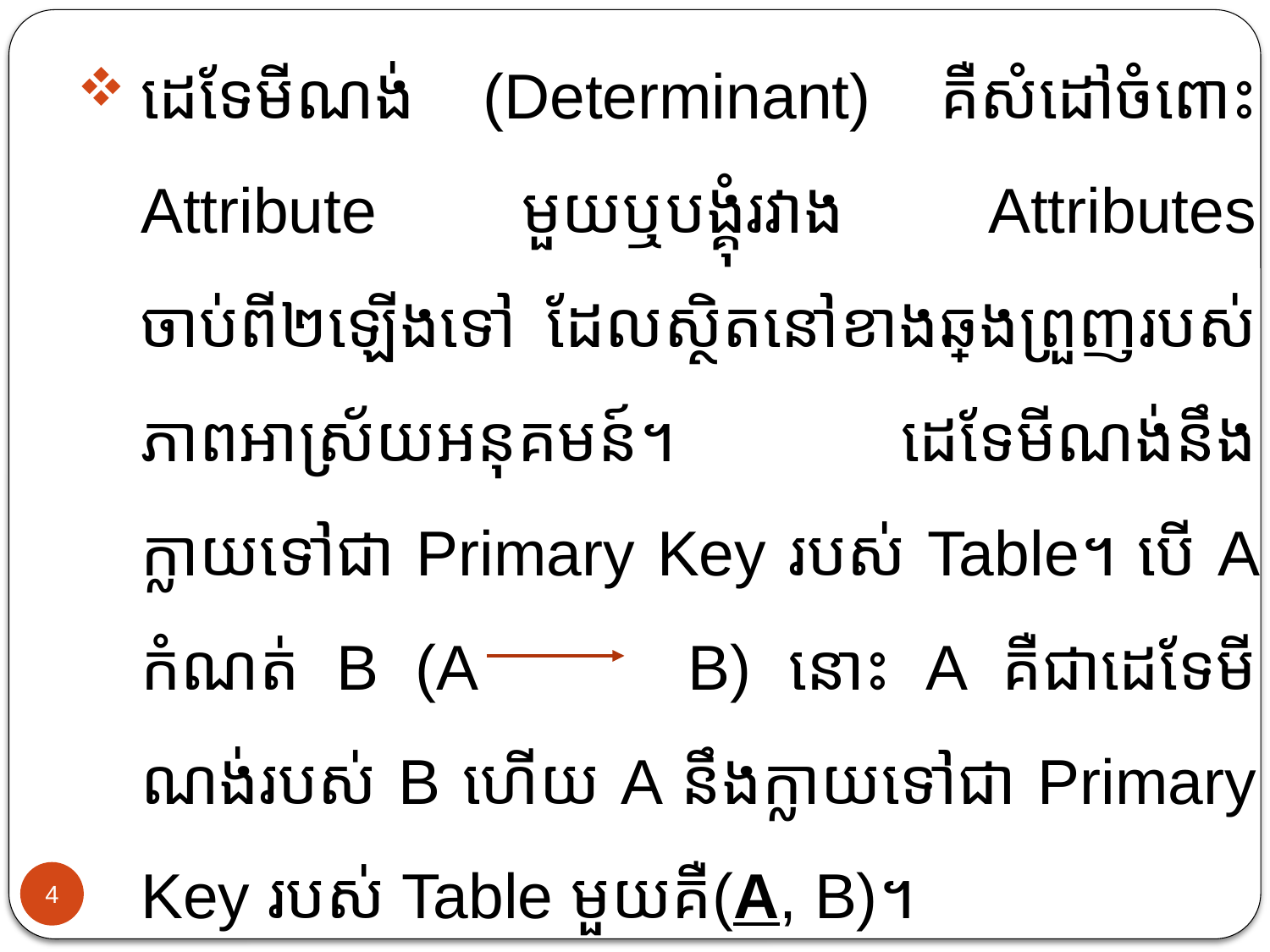

ដេទែមីណង់ (Determinant) គឺសំដៅចំពោះ Attribute មួយឬបង្គុំរវាង Attributes ចាប់ពី២ឡើងទៅ ដែលស្ថិតនៅខាងឆ្វេងព្រួញរបស់ភាពអាស្រ័យអនុគមន៍។ ដេទែមីណង់នឹងក្លាយទៅជា Primary Key របស់ Table។ បើ A កំណត់ B (A		B) នោះ A គឺជាដេទែមីណង់របស់ B ហើយ A នឹងក្លាយទៅជា Primary Key របស់ Table មួយគឺ(A, B)។

4